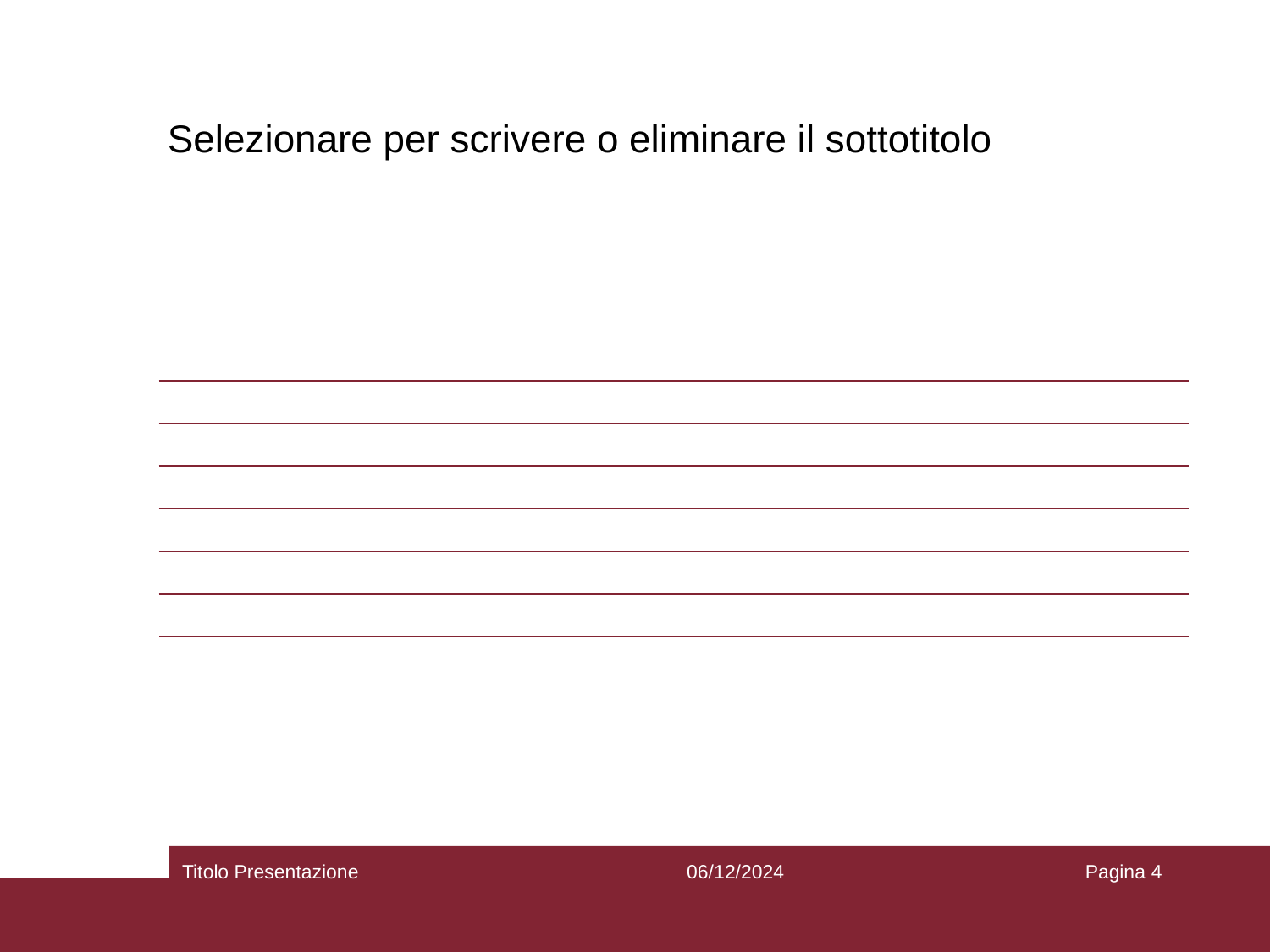

#
Selezionare per scrivere o eliminare il sottotitolo
|  |  |  |  |  |  |  |  |  |
| --- | --- | --- | --- | --- | --- | --- | --- | --- |
|  |  |  |  |  |  |  |  |  |
|  |  |  |  |  |  |  |  |  |
|  |  |  |  |  |  |  |  |  |
|  |  |  |  |  |  |  |  |  |
|  |  |  |  |  |  |  |  |  |
Titolo Presentazione
06/12/2024
Pagina 4